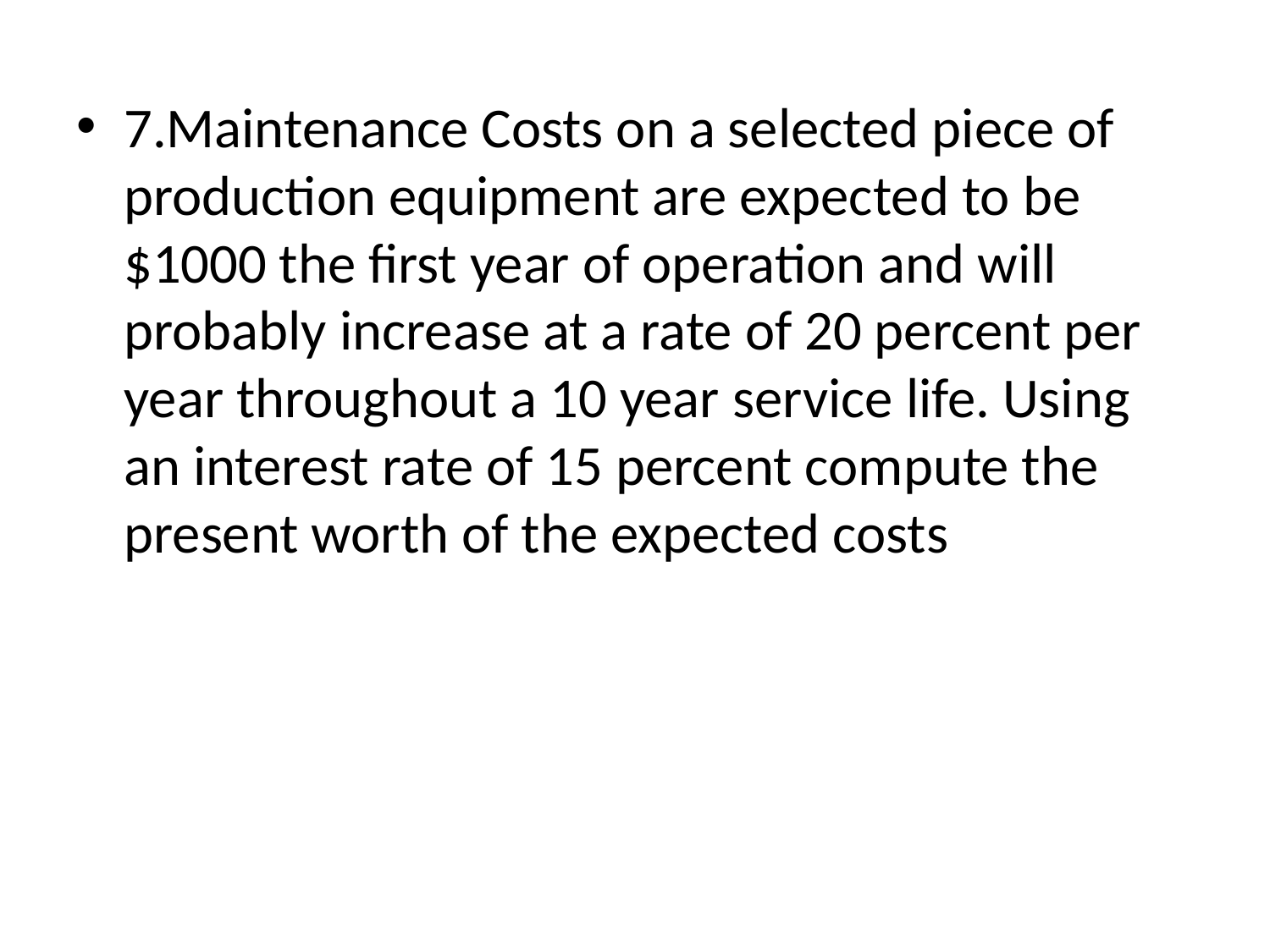

7.Maintenance Costs on a selected piece of production equipment are expected to be $1000 the first year of operation and will probably increase at a rate of 20 percent per year throughout a 10 year service life. Using an interest rate of 15 percent compute the present worth of the expected costs